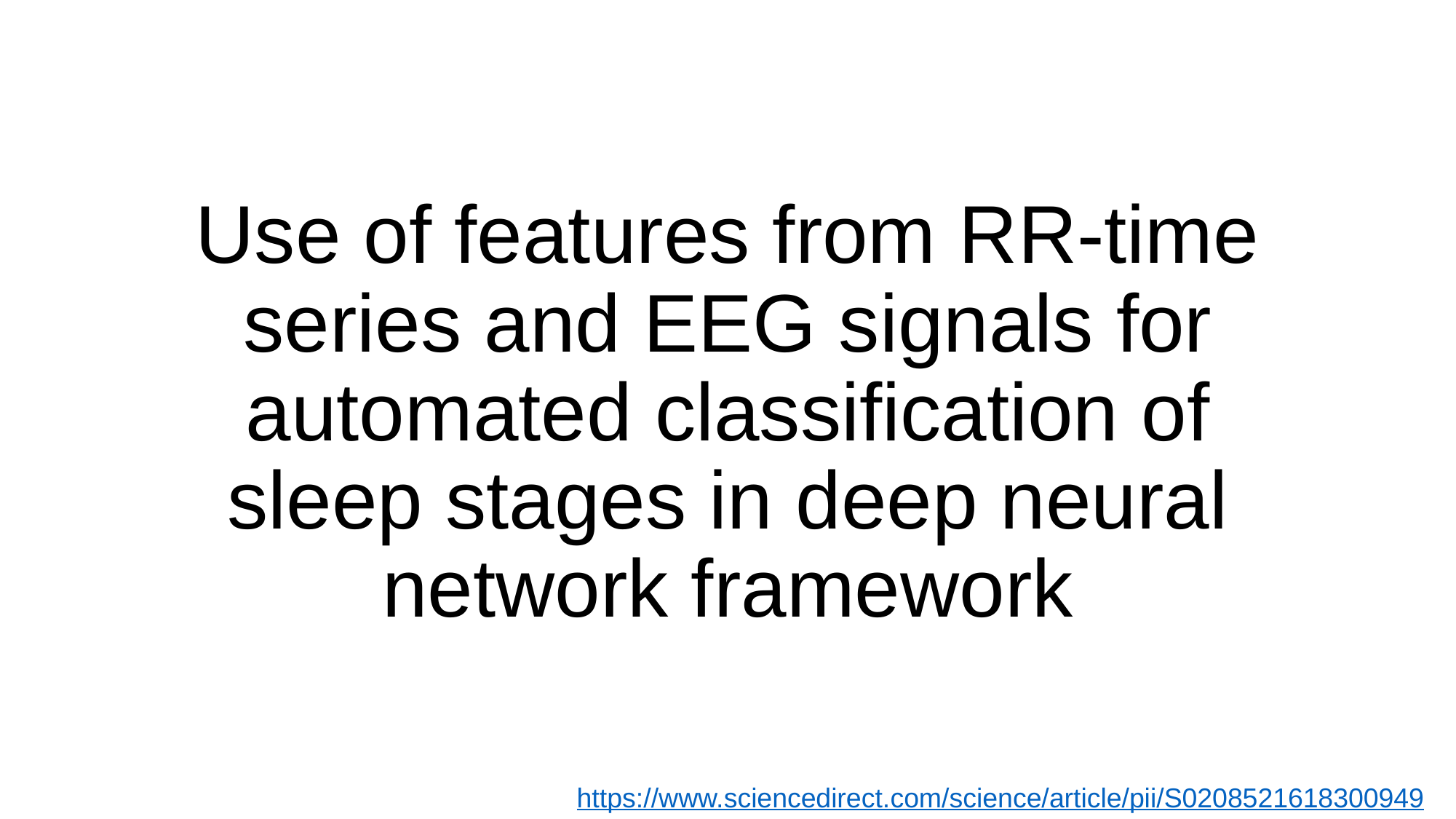

# Use of features from RR-time series and EEG signals for automated classification of sleep stages in deep neural network framework
https://www.sciencedirect.com/science/article/pii/S0208521618300949